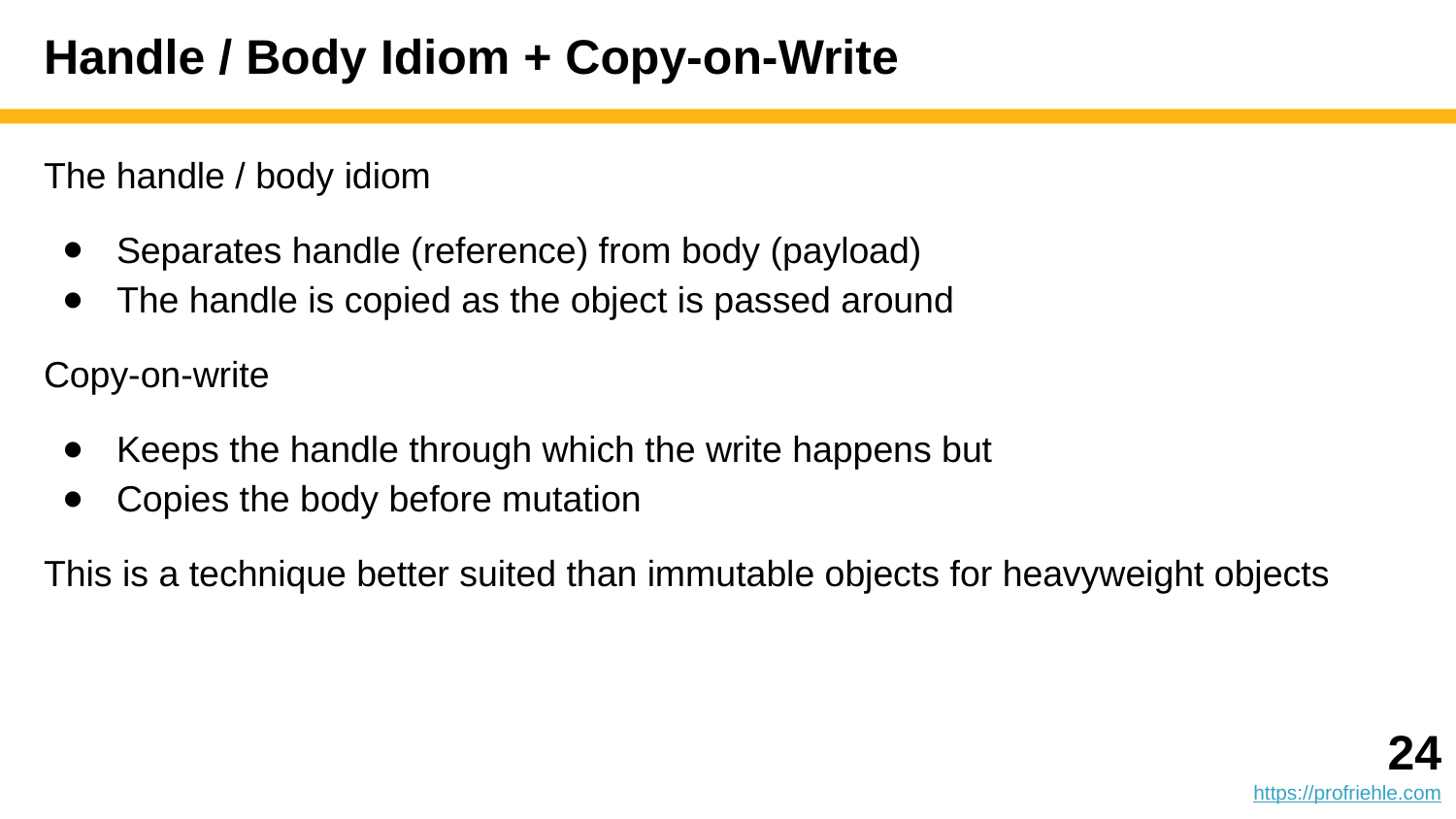

# Handle / Body Idiom + Copy-on-Write
The handle / body idiom
Separates handle (reference) from body (payload)
The handle is copied as the object is passed around
Copy-on-write
Keeps the handle through which the write happens but
Copies the body before mutation
This is a technique better suited than immutable objects for heavyweight objects
24
https://profriehle.com